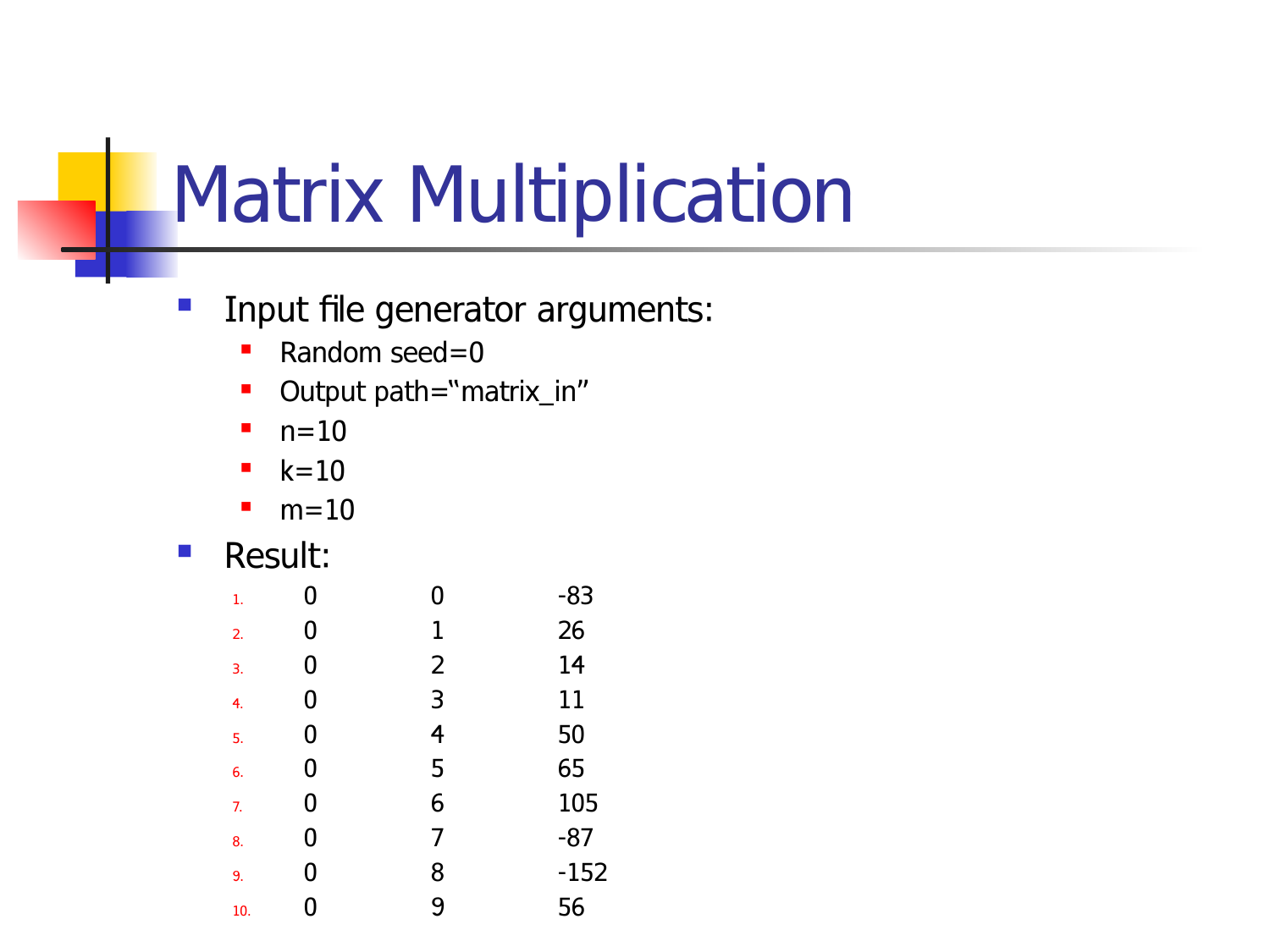

# Matrix Multiplication
Input file generator arguments:
Random seed=0
Output path=“matrix_in”
n=10
k=10
m=10
Result:
0 	0	-83
0	1	26
0 	2	14
0 	3	11
0	4	50
0 	5	65
0 	6	105
0 	7	-87
0 	8	-152
0	9	56